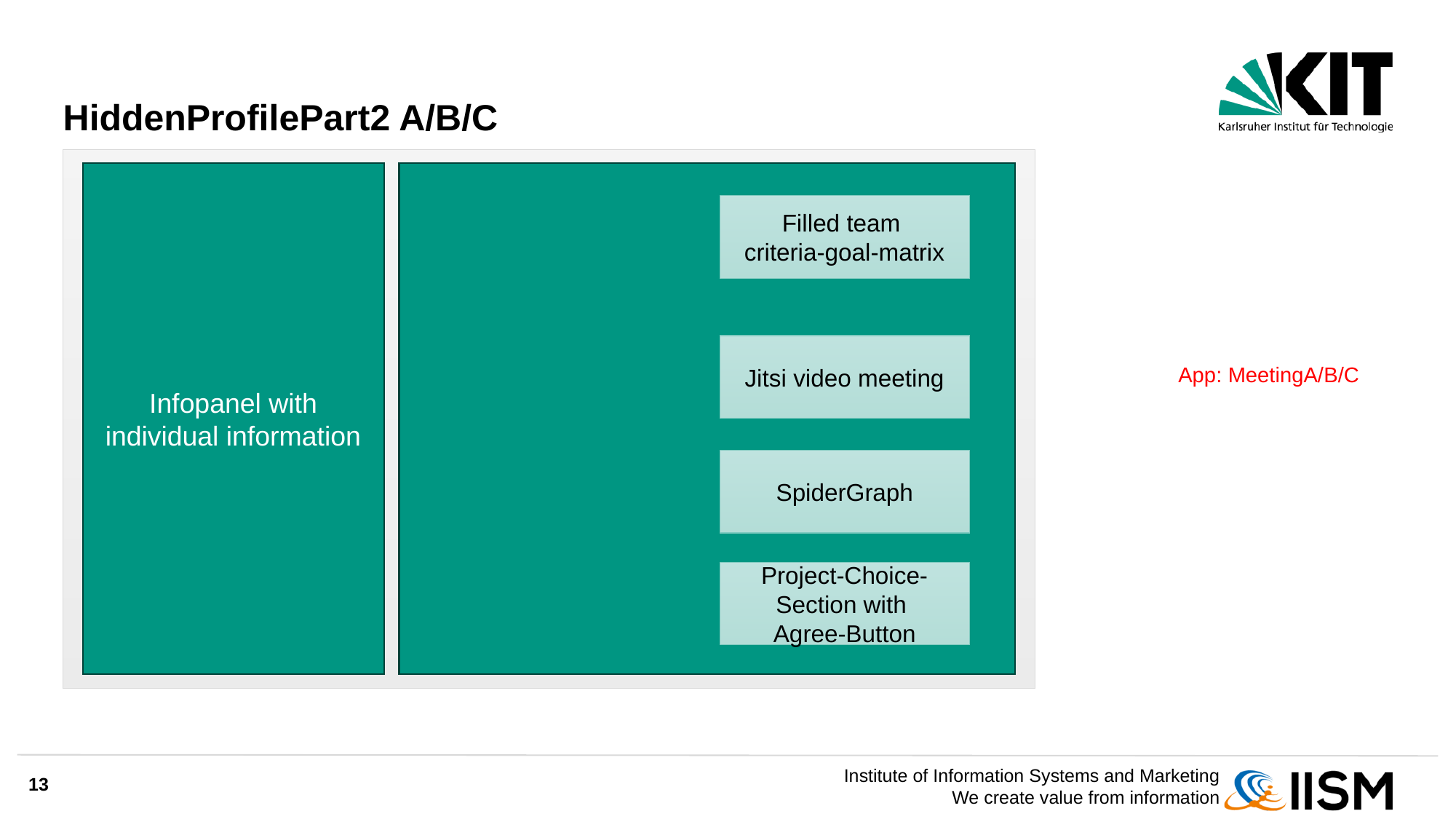

# HiddenProfilePart2 A/B/C

Infopanel with individual information
Filled team
criteria-goal-matrix
Jitsi video meeting
App: MeetingA/B/C
SpiderGraph
Project-Choice-Section with
Agree-Button